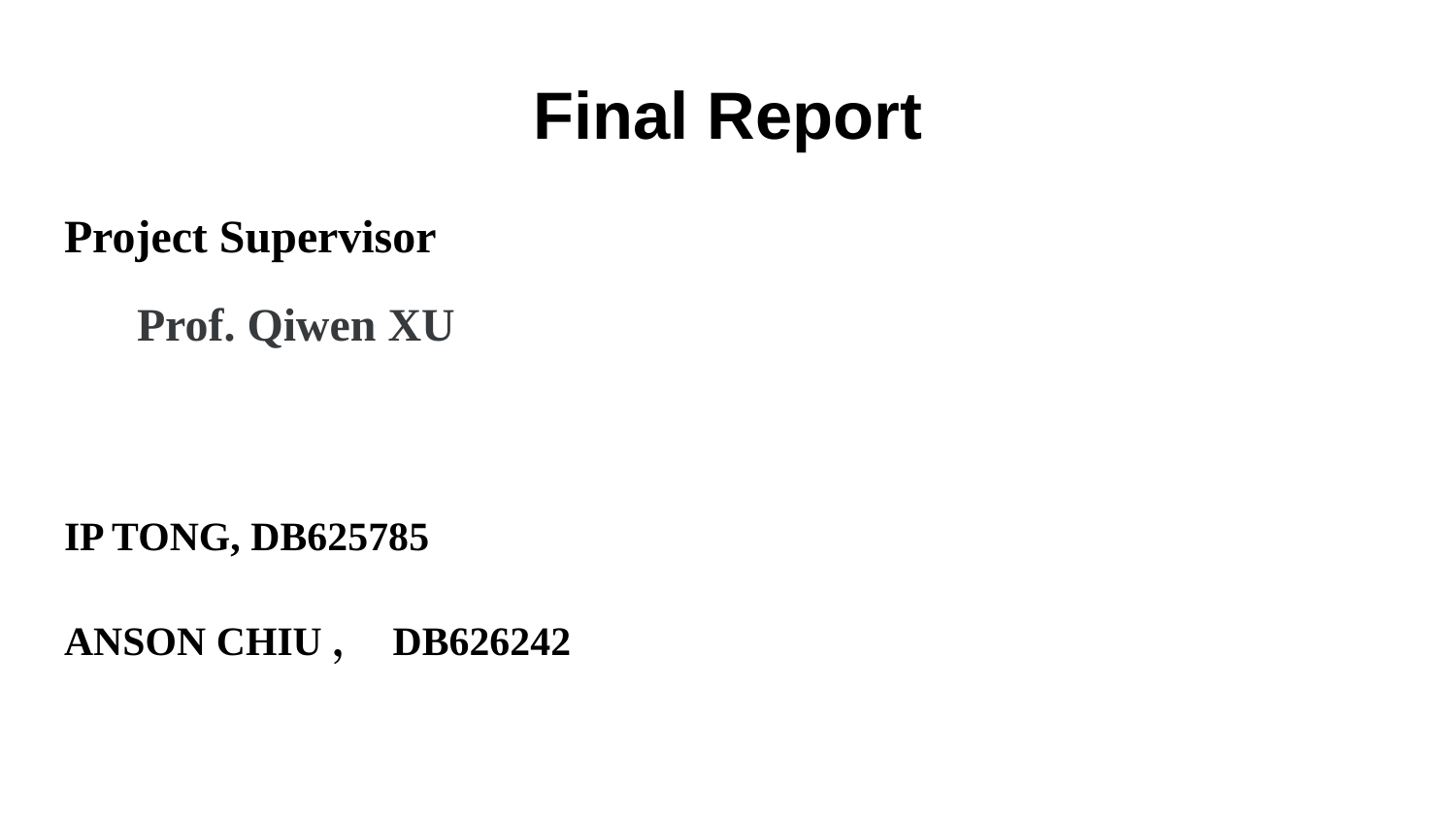

# Final Report

Project Supervisor
Prof. Qiwen XU

IP TONG, DB625785
ANSON CHIU， DB626242